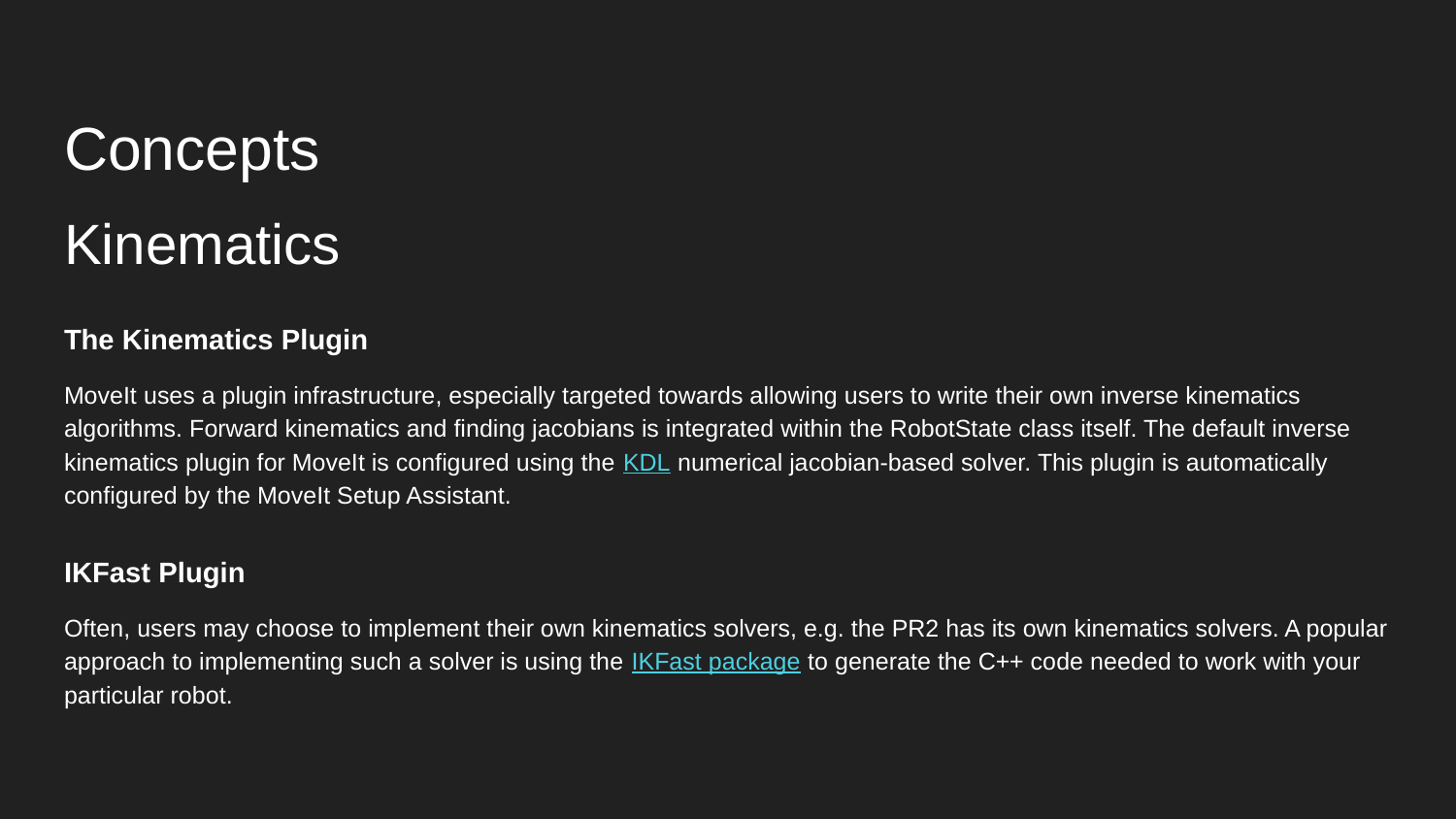

# Concepts
Kinematics
The Kinematics Plugin
MoveIt uses a plugin infrastructure, especially targeted towards allowing users to write their own inverse kinematics algorithms. Forward kinematics and finding jacobians is integrated within the RobotState class itself. The default inverse kinematics plugin for MoveIt is configured using the KDL numerical jacobian-based solver. This plugin is automatically configured by the MoveIt Setup Assistant.
IKFast Plugin
Often, users may choose to implement their own kinematics solvers, e.g. the PR2 has its own kinematics solvers. A popular approach to implementing such a solver is using the IKFast package to generate the C++ code needed to work with your particular robot.